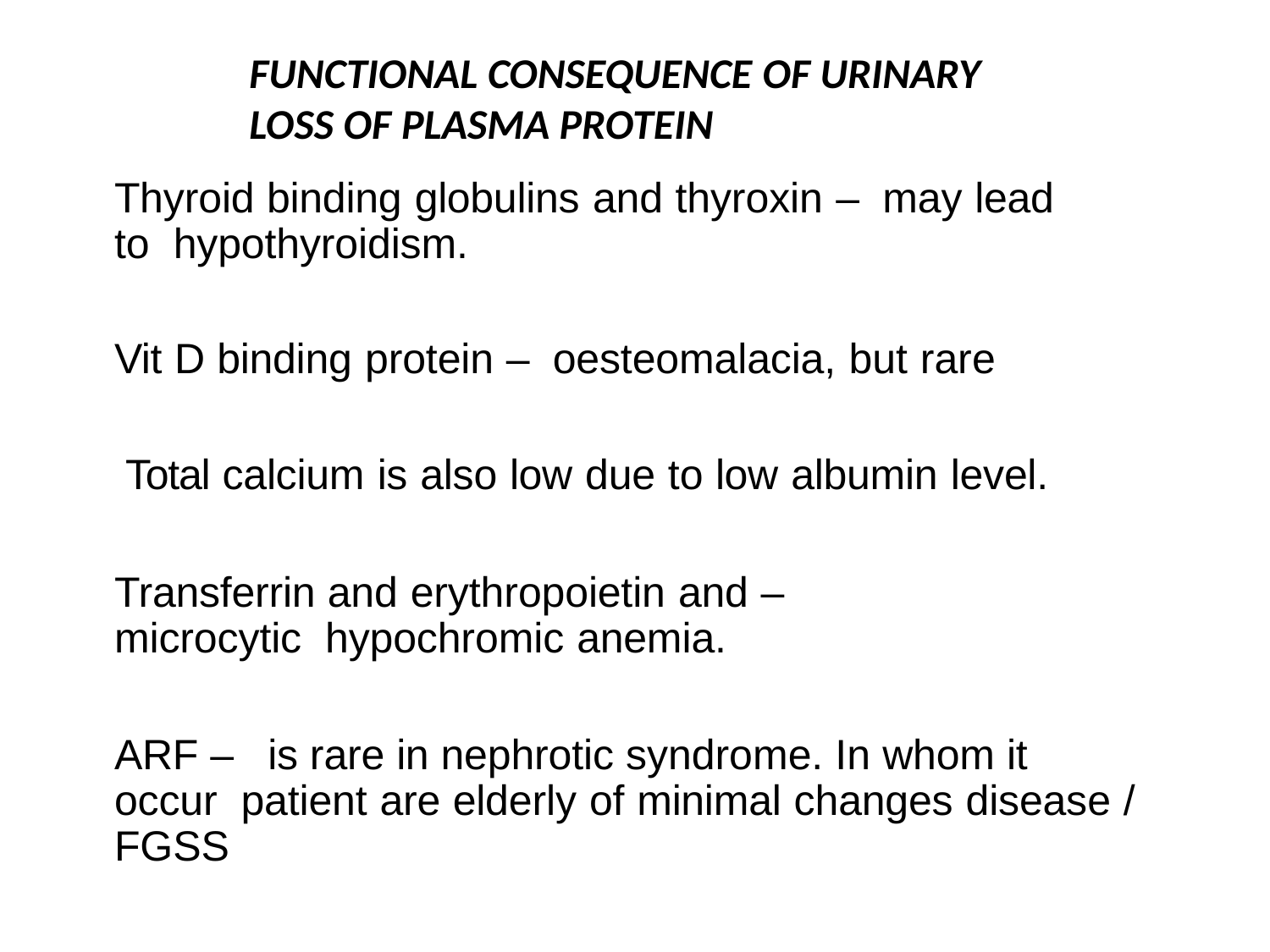

# FUNCTIONAL CONSEQUENCE OF URINARY  LOSS OF PLASMA PROTEIN
Thyroid binding globulins and thyroxin – may lead to  hypothyroidism.

Vit D binding protein – oesteomalacia, but rare

Total calcium is also low due to low albumin level.

Transferrin and erythropoietin and – microcytic  hypochromic anemia.

ARF – is rare in nephrotic syndrome. In whom it occur  patient are elderly of minimal changes disease / FGSS